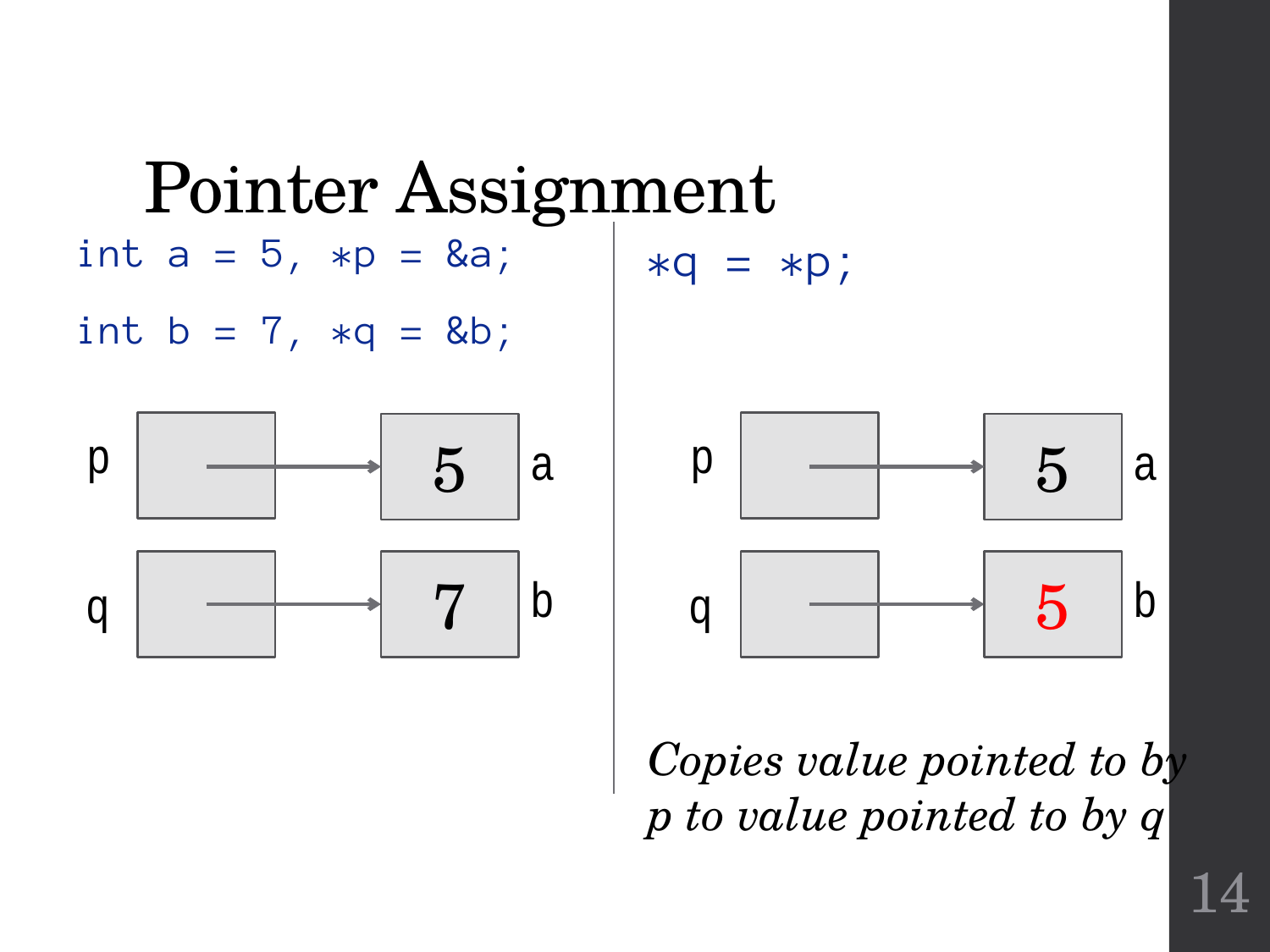

# Pointer Assignment
*q = *p;

Copies value pointed to by p to value pointed to by q
int a = 5, *p = &a;
int b = 7, *q = &b;

5
5
p
p
a
a

7

5
b
b
q
q
14